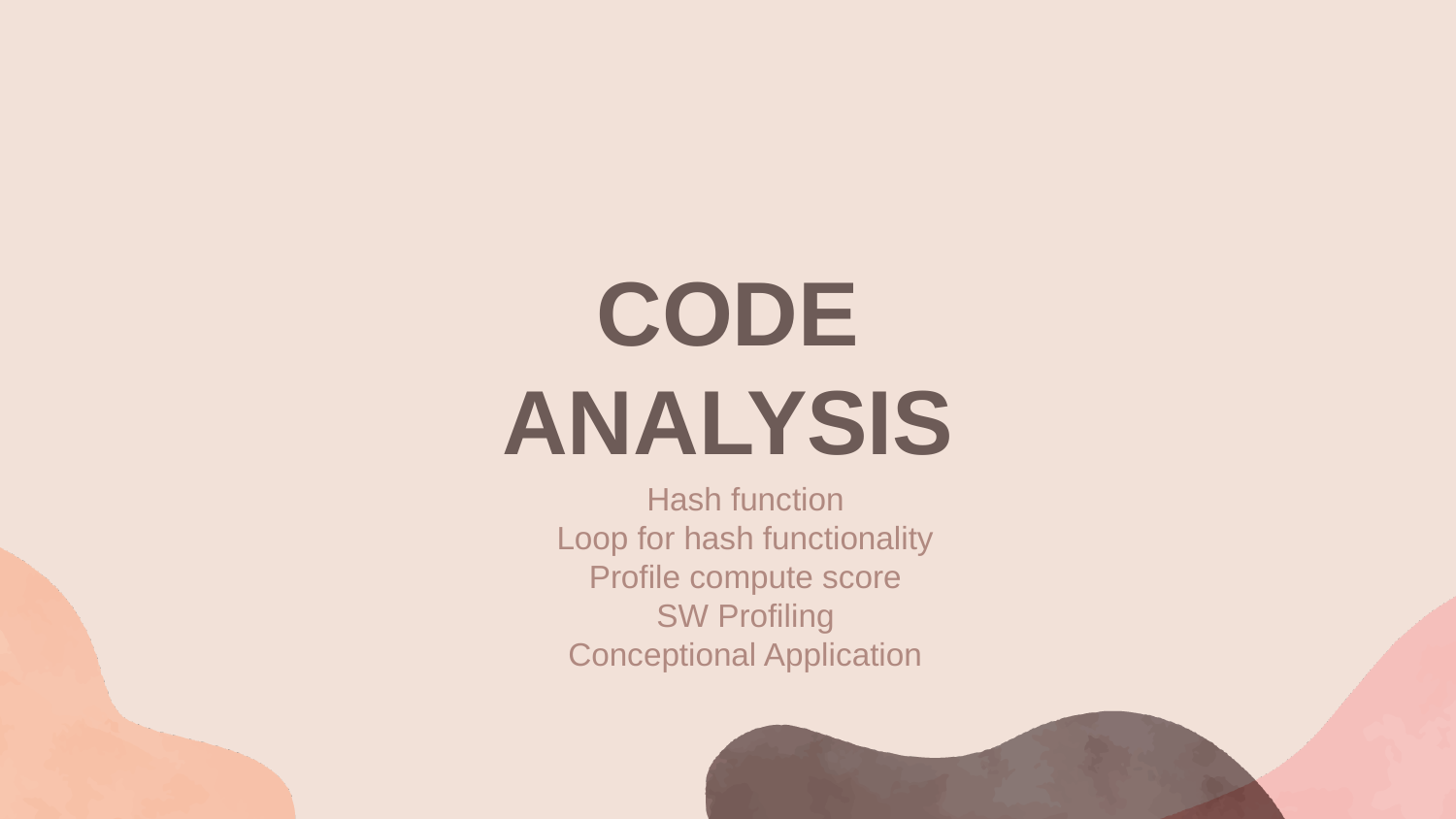

# CODE ANALYSIS
Hash function
Loop for hash functionality
Profile compute score
SW Profiling
Conceptional Application